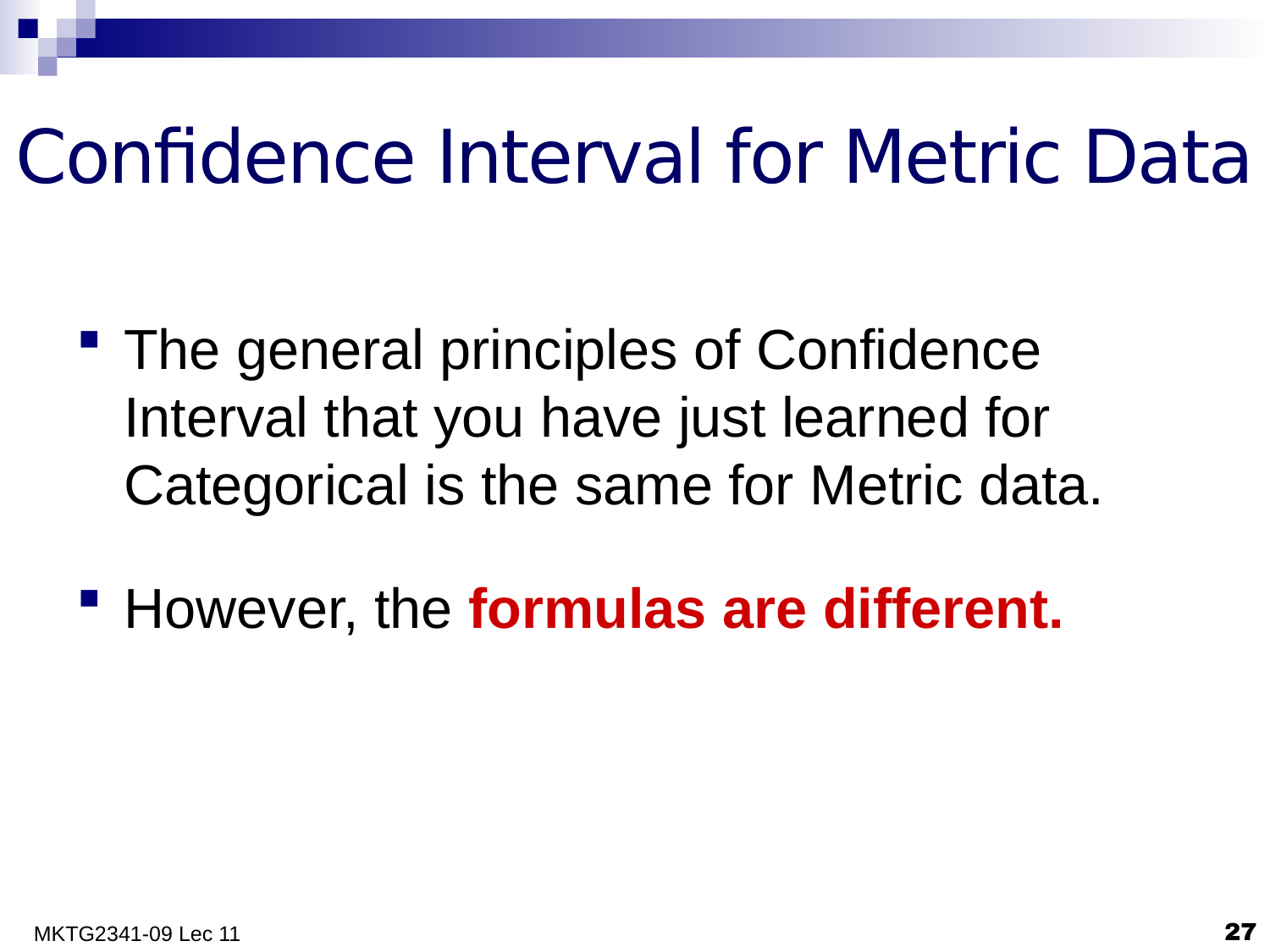

# Confidence Interval for Metric Data
The general principles of Confidence Interval that you have just learned for Categorical is the same for Metric data.

However, the formulas are different.
MKTG2341-09 Lec 11
27